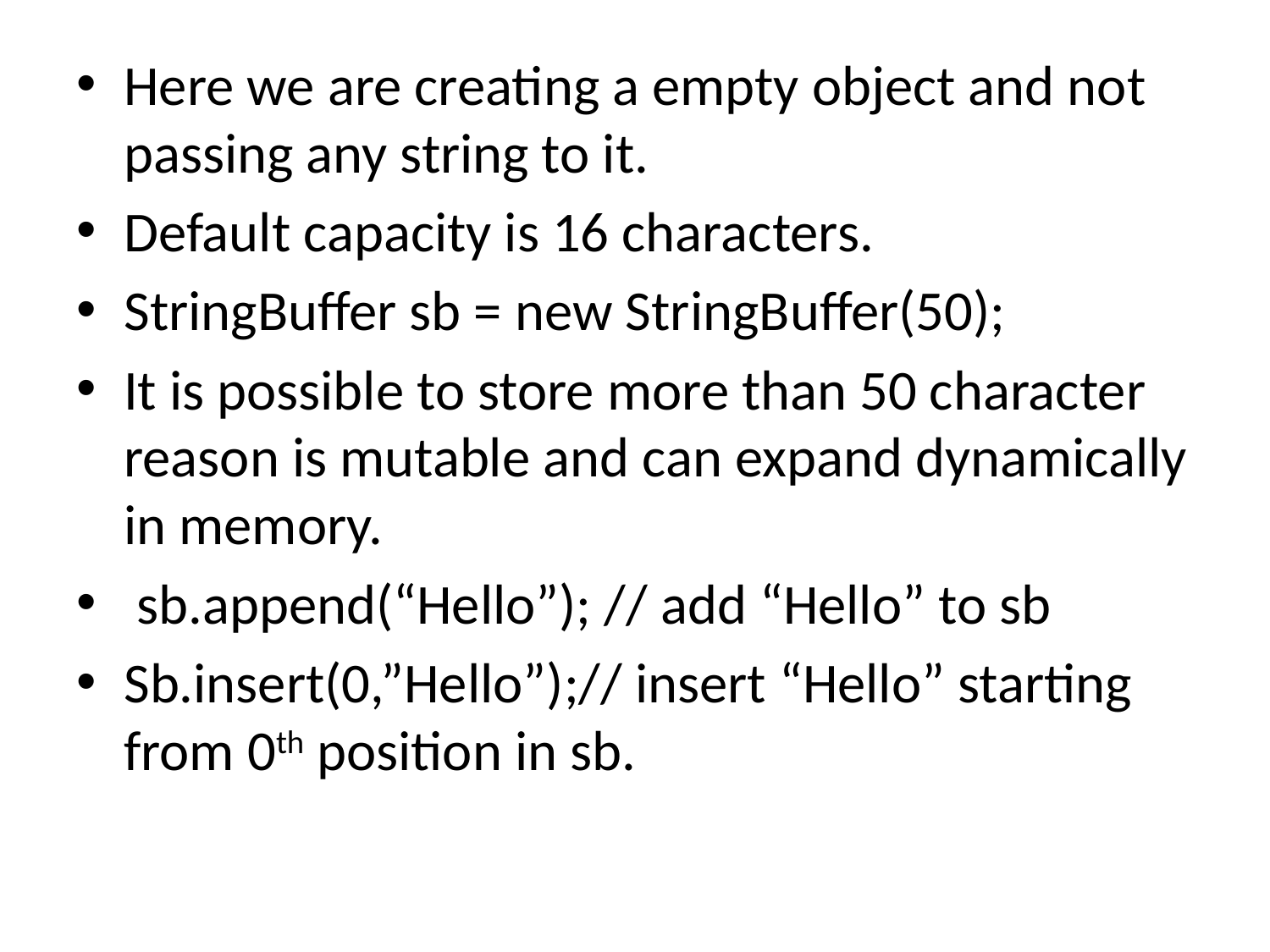

#
Here we are creating a empty object and not passing any string to it.
Default capacity is 16 characters.
StringBuffer sb = new StringBuffer(50);
It is possible to store more than 50 character reason is mutable and can expand dynamically in memory.
 sb.append(“Hello”); // add “Hello” to sb
Sb.insert(0,”Hello”);// insert “Hello” starting from 0th position in sb.